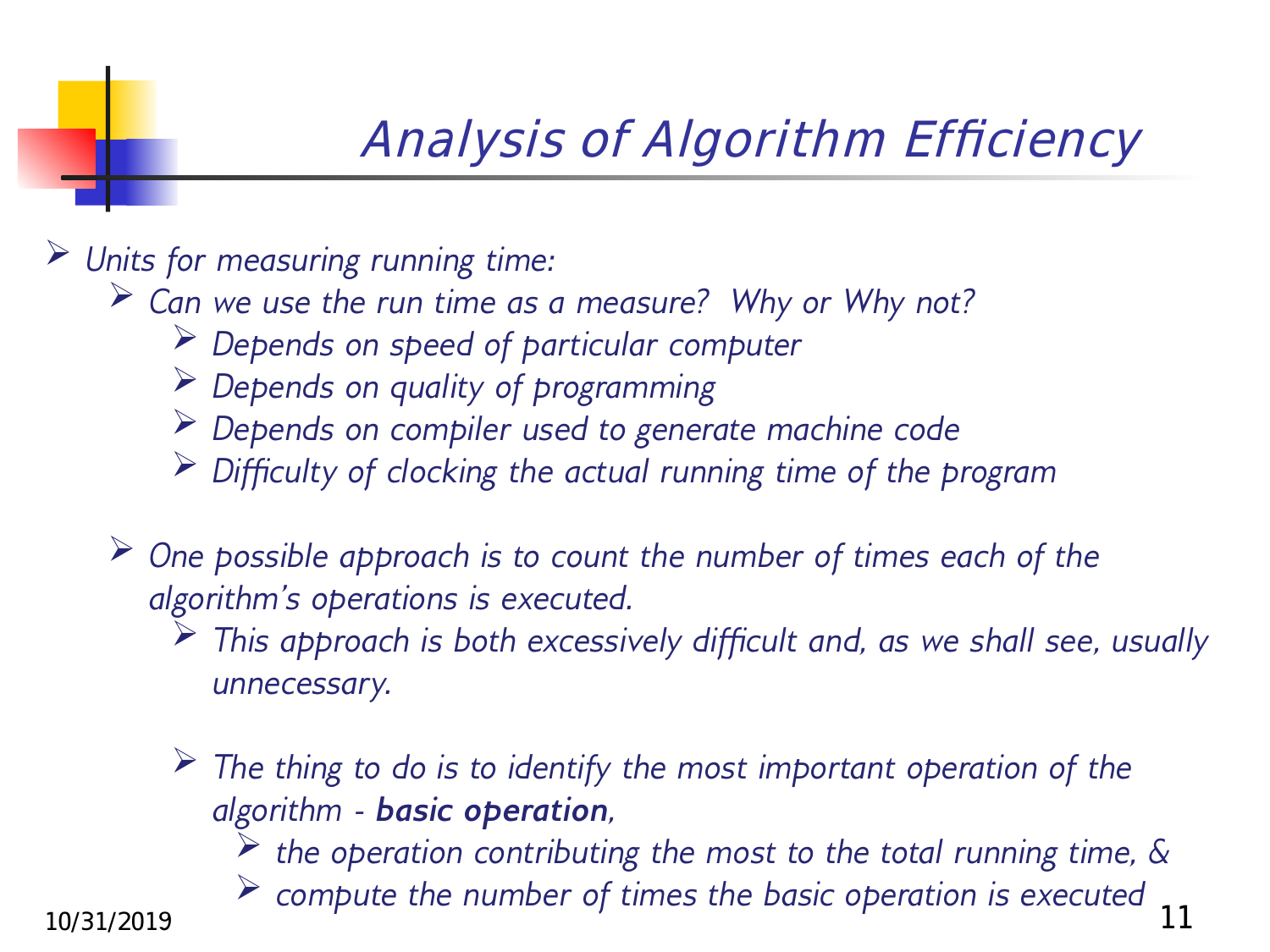

# Analysis of Algorithm Efficiency

Units for measuring running time:
Can we use the run time as a measure?  Why or Why not?
Depends on speed of particular computer
Depends on quality of programming
Depends on compiler used to generate machine code
Difficulty of clocking the actual running time of the program

One possible approach is to count the number of times each of the algorithm’s operations is executed.
This approach is both excessively difficult and, as we shall see, usually unnecessary.

The thing to do is to identify the most important operation of the algorithm - basic operation,
the operation contributing the most to the total running time, &
compute the number of times the basic operation is executed

10/31/2019
11